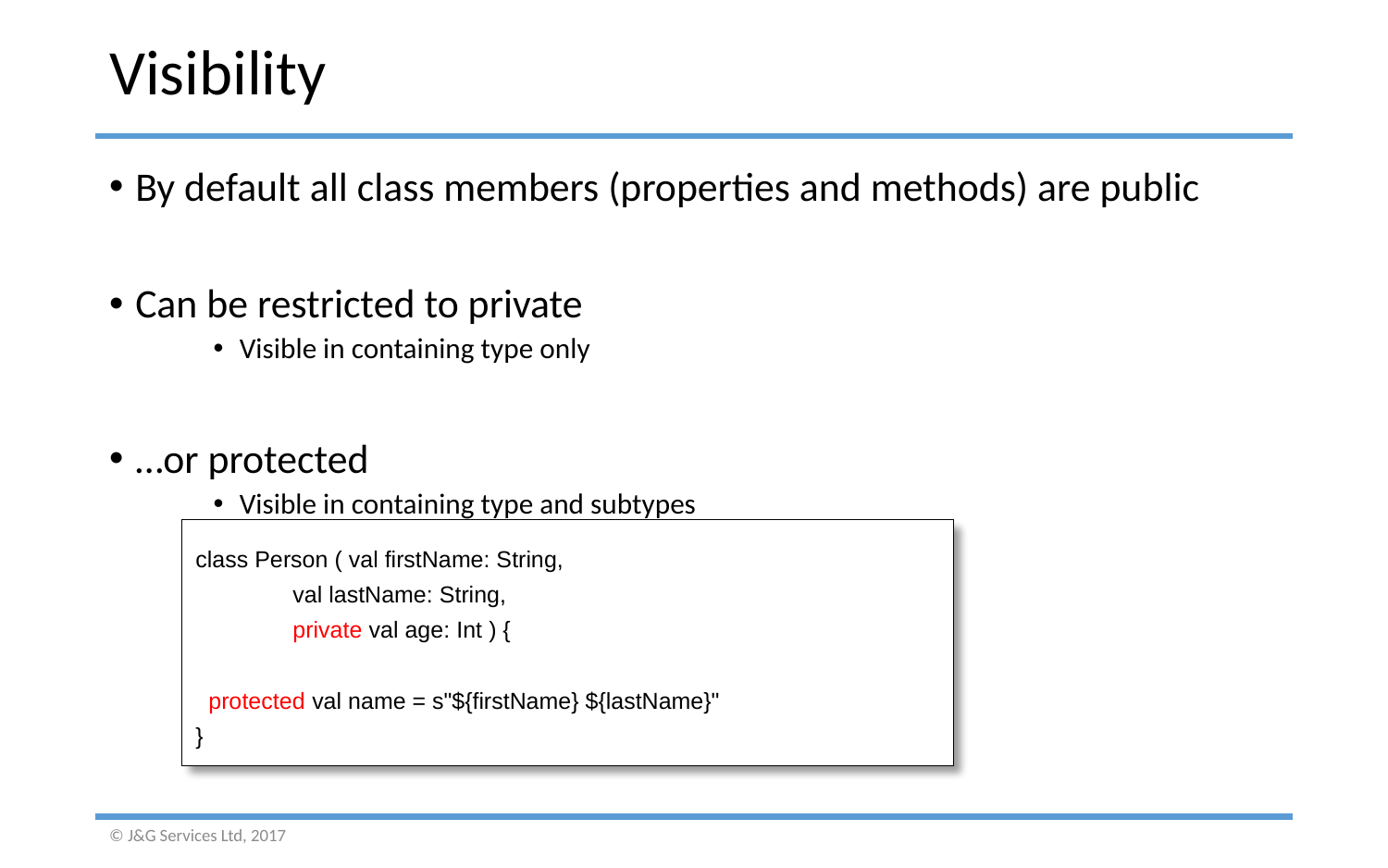

# Visibility
By default all class members (properties and methods) are public

Can be restricted to private
Visible in containing type only

…or protected
Visible in containing type and subtypes
class Person ( val firstName: String,
               val lastName: String,
               private val age: Int ) {

  protected val name = s"${firstName} ${lastName}"
}